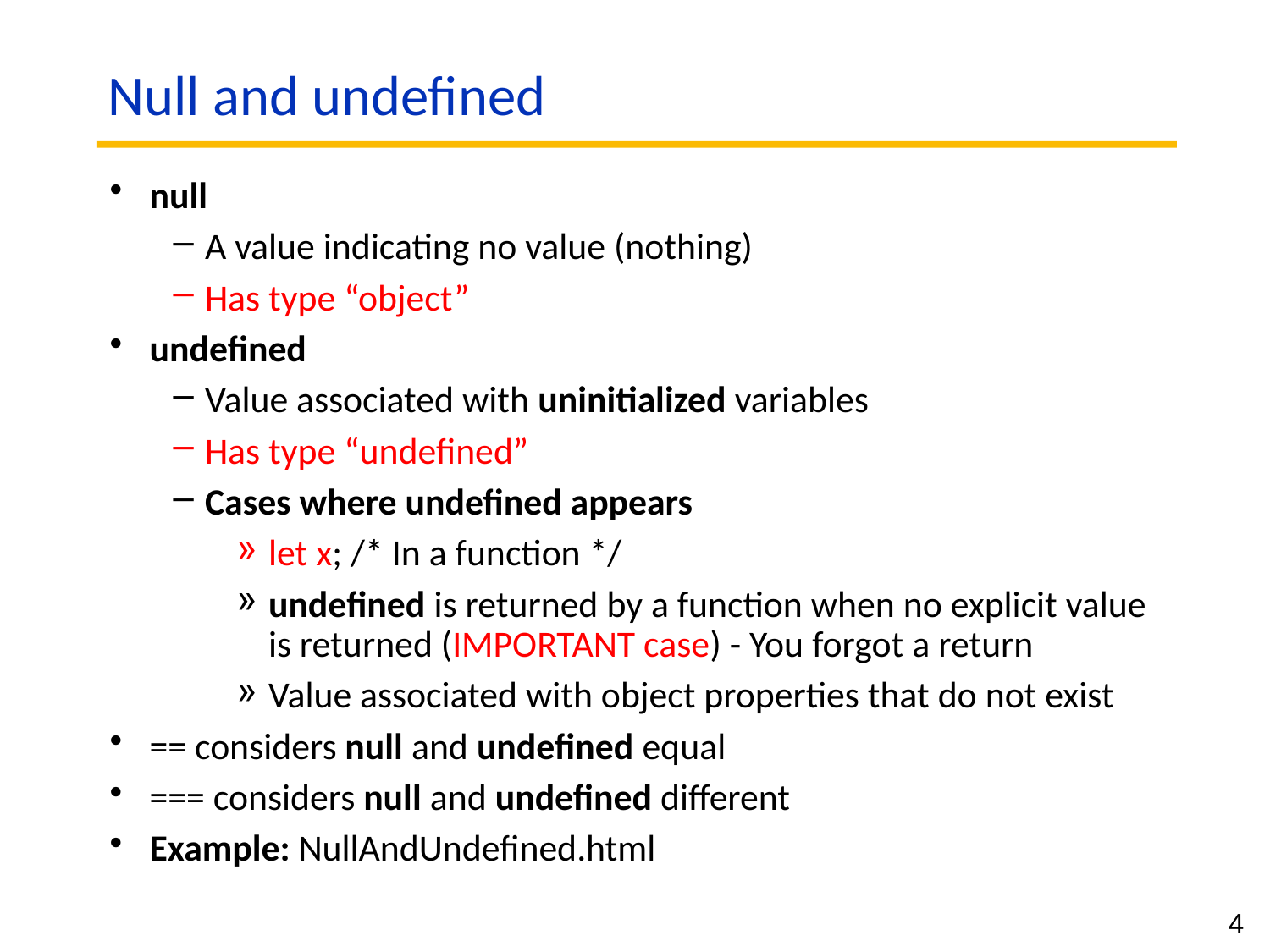

# Null and undefined
null
A value indicating no value (nothing)
Has type “object”
undefined
Value associated with uninitialized variables
Has type “undefined”
Cases where undefined appears
let x; /* In a function */
undefined is returned by a function when no explicit value is returned (IMPORTANT case) - You forgot a return
Value associated with object properties that do not exist
== considers null and undefined equal
=== considers null and undefined different
Example: NullAndUndefined.html